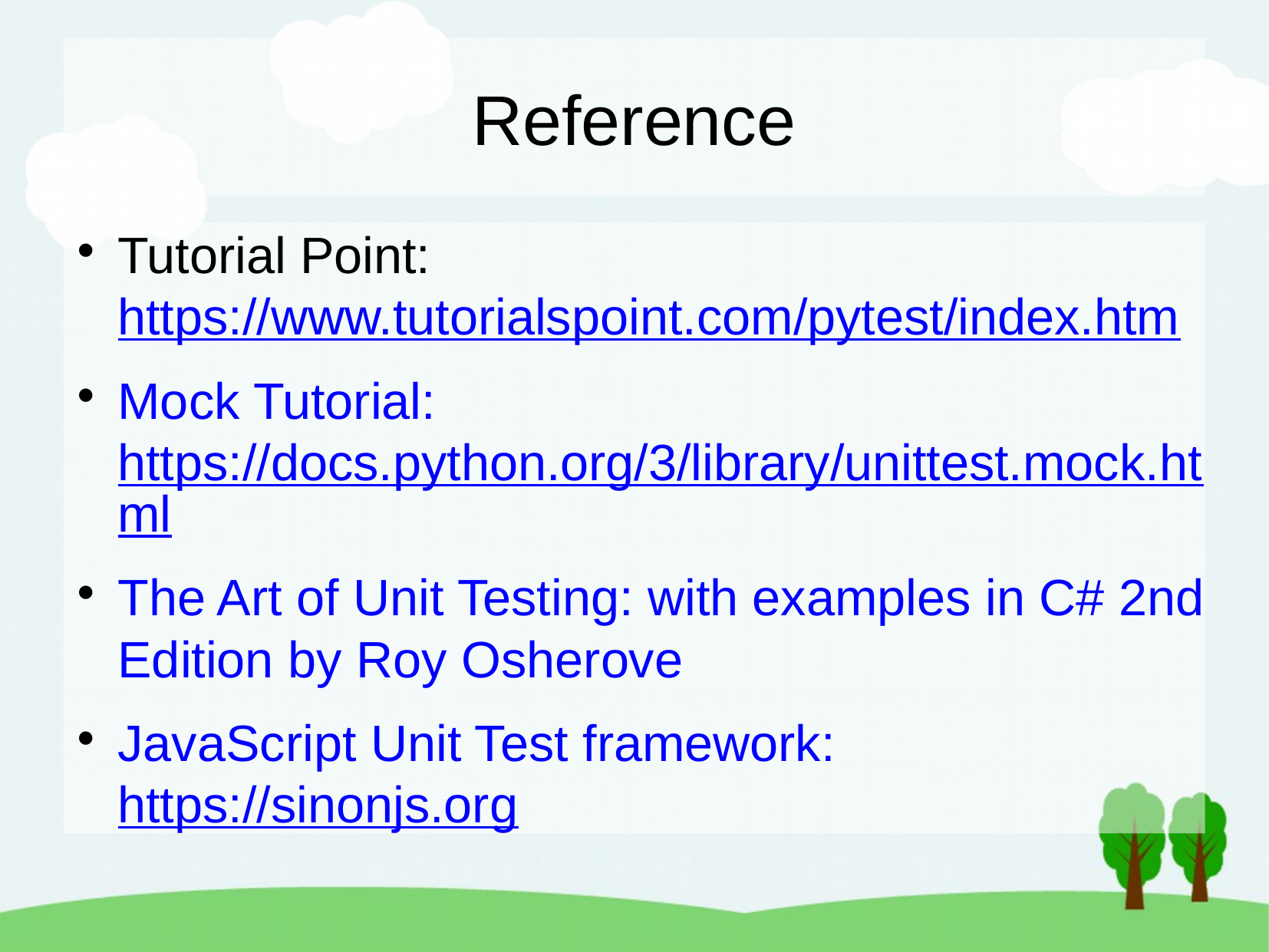

Reference
Tutorial Point: https://www.tutorialspoint.com/pytest/index.htm
Mock Tutorial:https://docs.python.org/3/library/unittest.mock.html
The Art of Unit Testing: with examples in C# 2nd Edition by Roy Osherove
JavaScript Unit Test framework: https://sinonjs.org